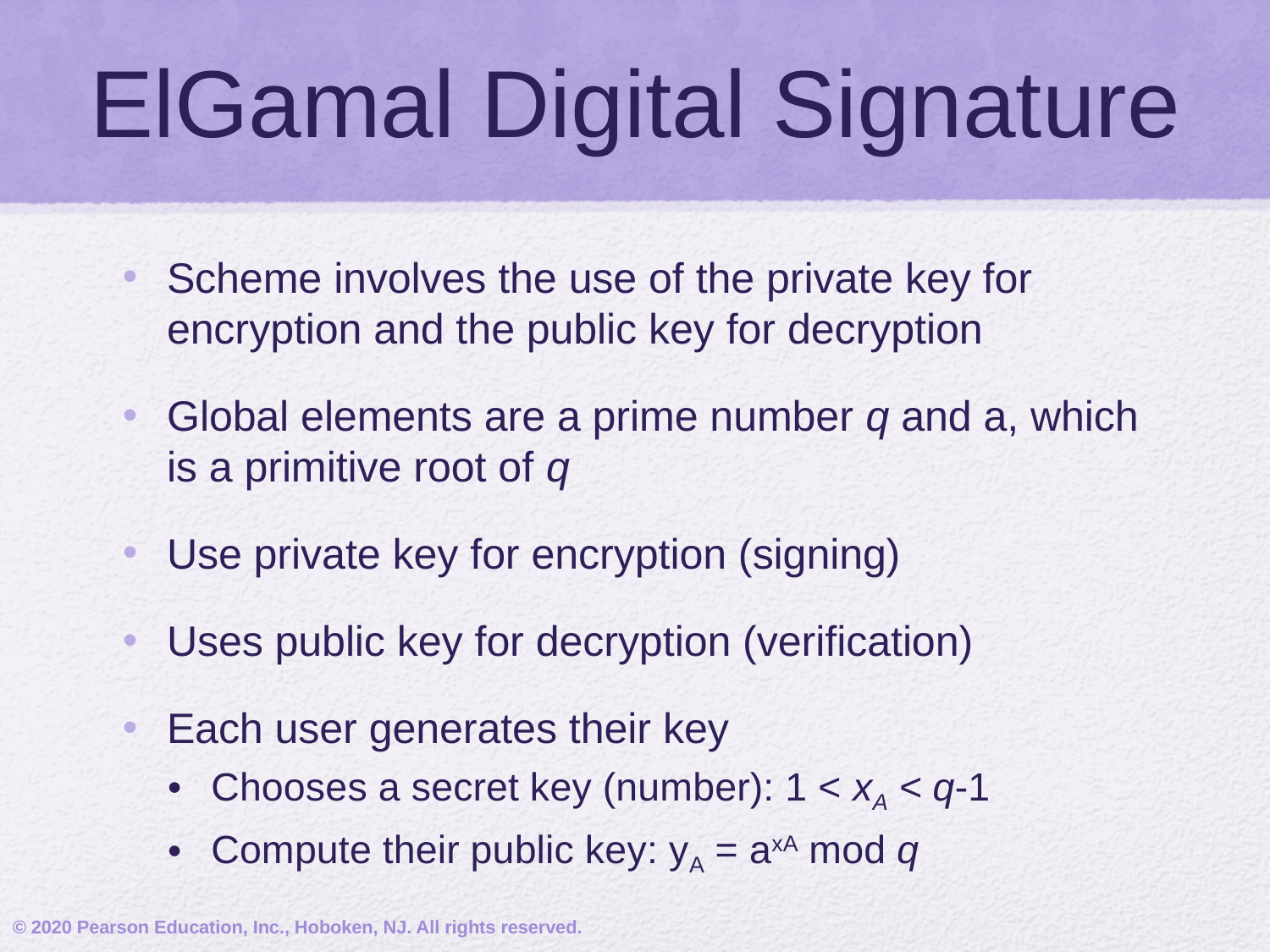

# ElGamal Digital Signature
Scheme involves the use of the private key for encryption and the public key for decryption
Global elements are a prime number q and a, which is a primitive root of q
Use private key for encryption (signing)
Uses public key for decryption (verification)
Each user generates their key
Chooses a secret key (number): 1 < xA < q-1
Compute their public key: yA = axA mod q

© 2020 Pearson Education, Inc., Hoboken, NJ. All rights reserved.